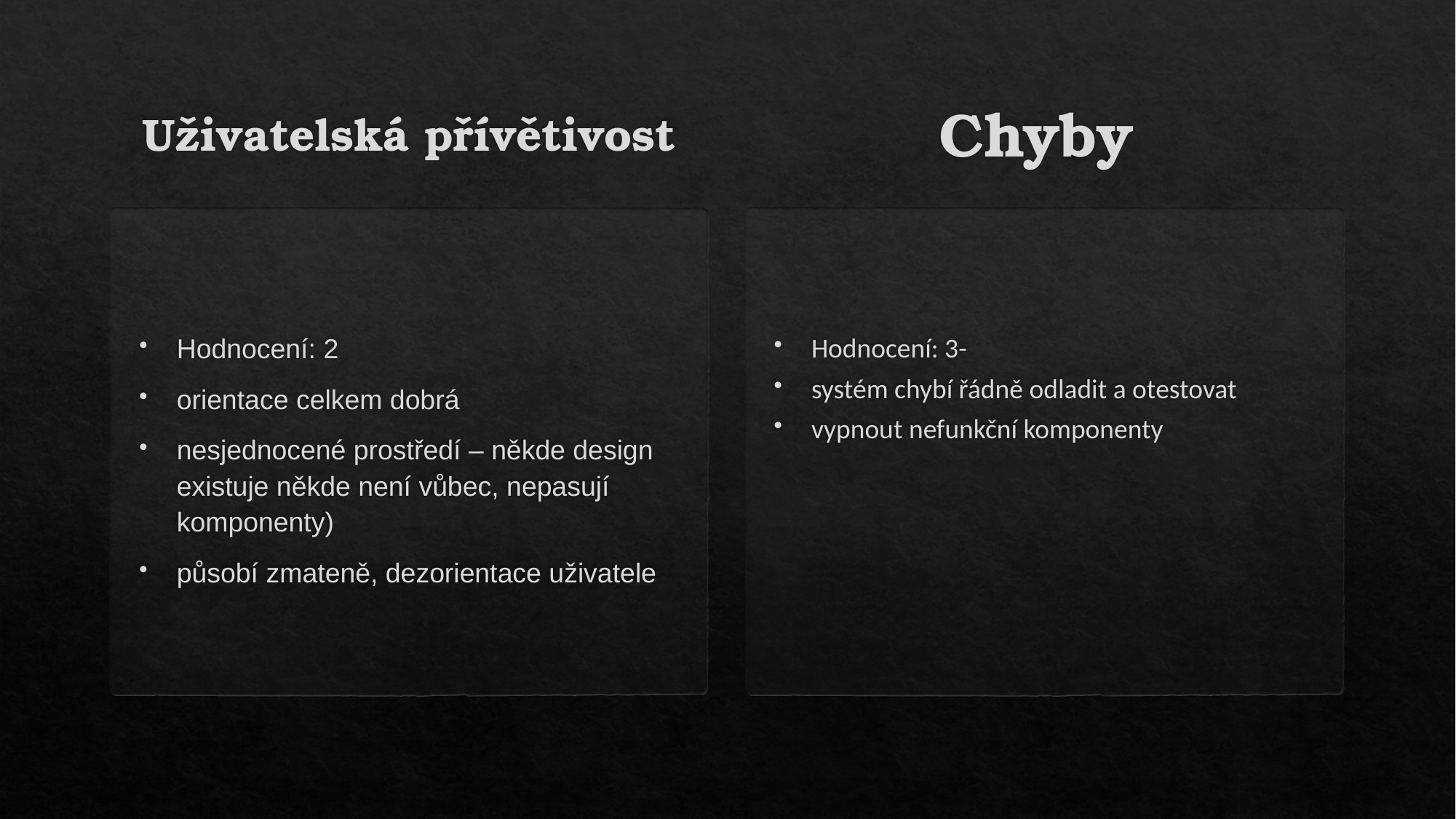

# Uživatelská přívětivost
Chyby
Hodnocení: 2
orientace celkem dobrá
nesjednocené prostředí – někde design existuje někde není vůbec, nepasují komponenty)
působí zmateně, dezorientace uživatele
Hodnocení: 3-
systém chybí řádně odladit a otestovat
vypnout nefunkční komponenty